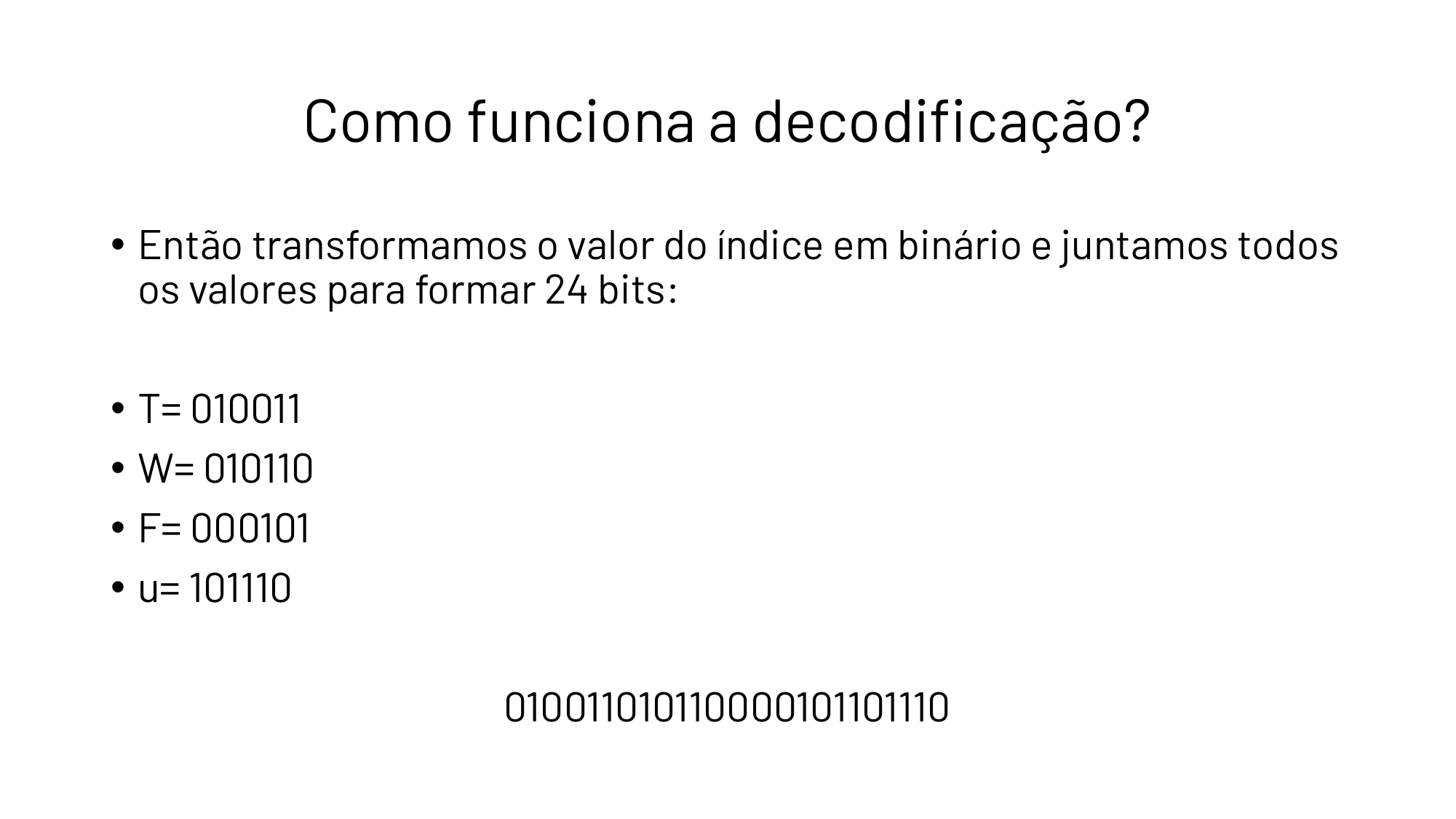

# Como funciona a decodificação?
Então transformamos o valor do índice em binário e juntamos todos os valores para formar 24 bits:

T= 010011
W= 010110
F= 000101
u= 101110

010011010110000101101110